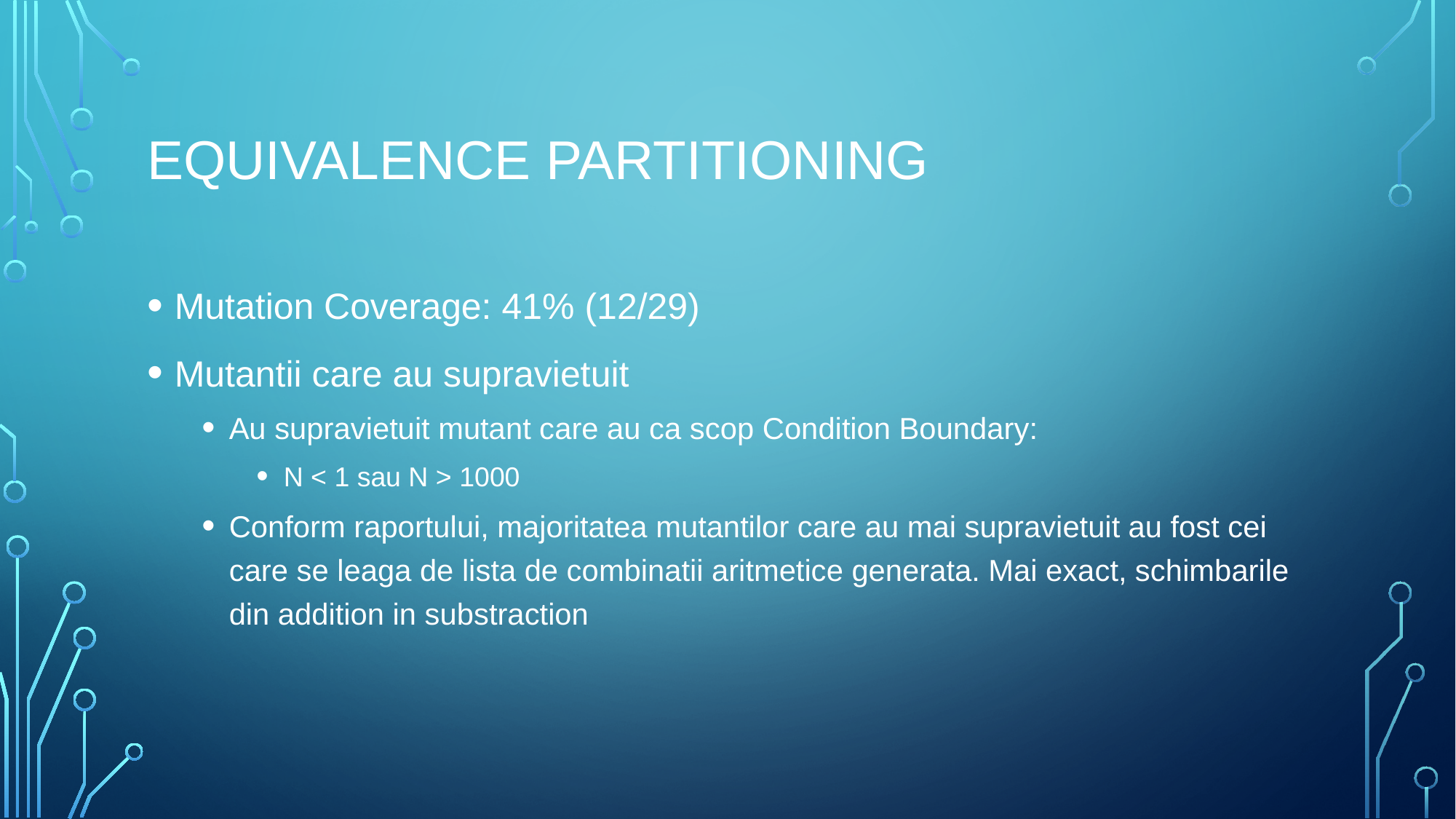

# Equivalence partitioning
Mutation Coverage: 41% (12/29)
Mutantii care au supravietuit
Au supravietuit mutant care au ca scop Condition Boundary:
N < 1 sau N > 1000
Conform raportului, majoritatea mutantilor care au mai supravietuit au fost cei care se leaga de lista de combinatii aritmetice generata. Mai exact, schimbarile din addition in substraction